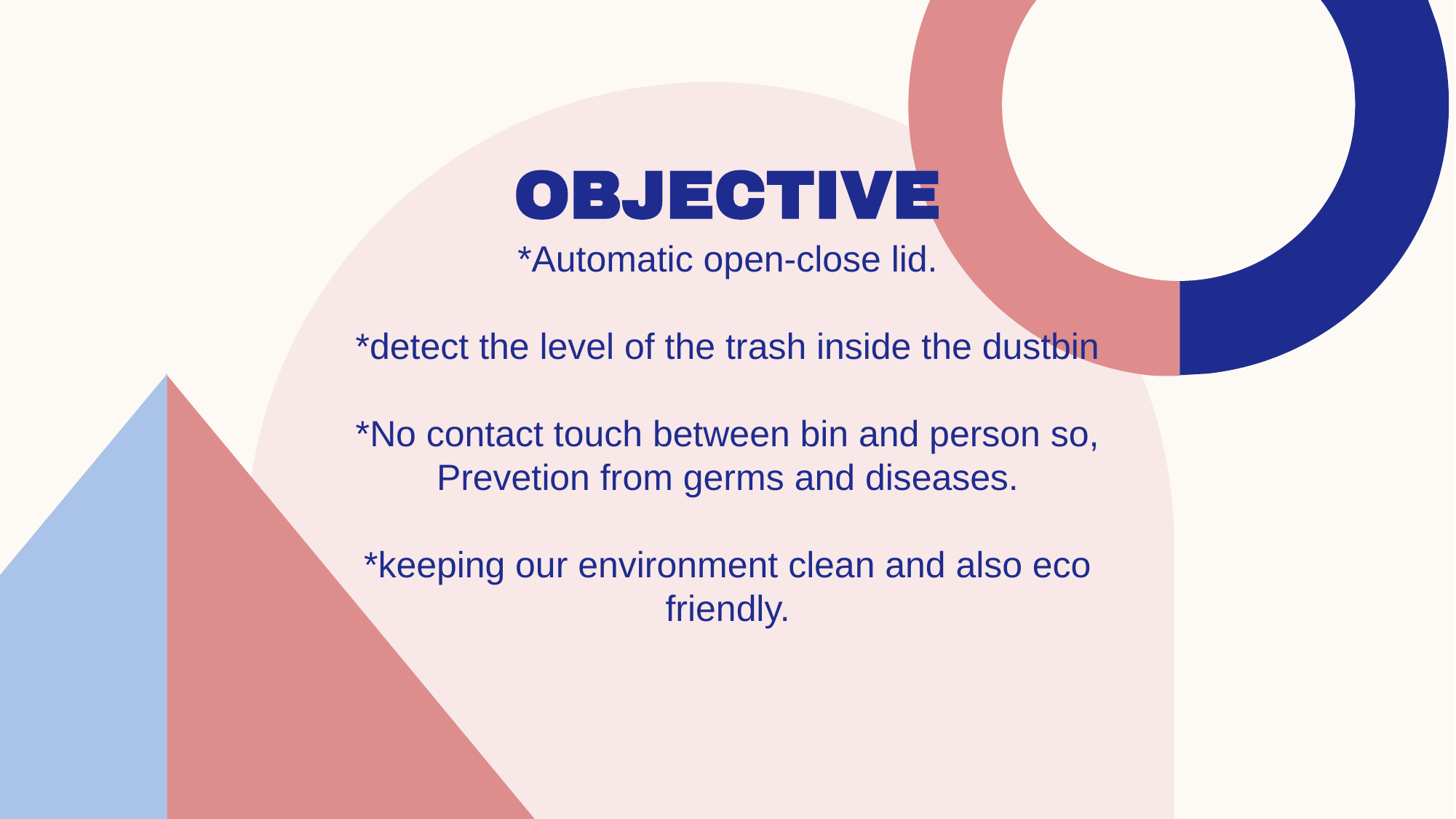

# Objective
*Automatic open-close lid.

*detect the level of the trash inside the dustbin

*No contact touch between bin and person so,
Prevetion from germs and diseases.

*keeping our environment clean and also eco friendly.